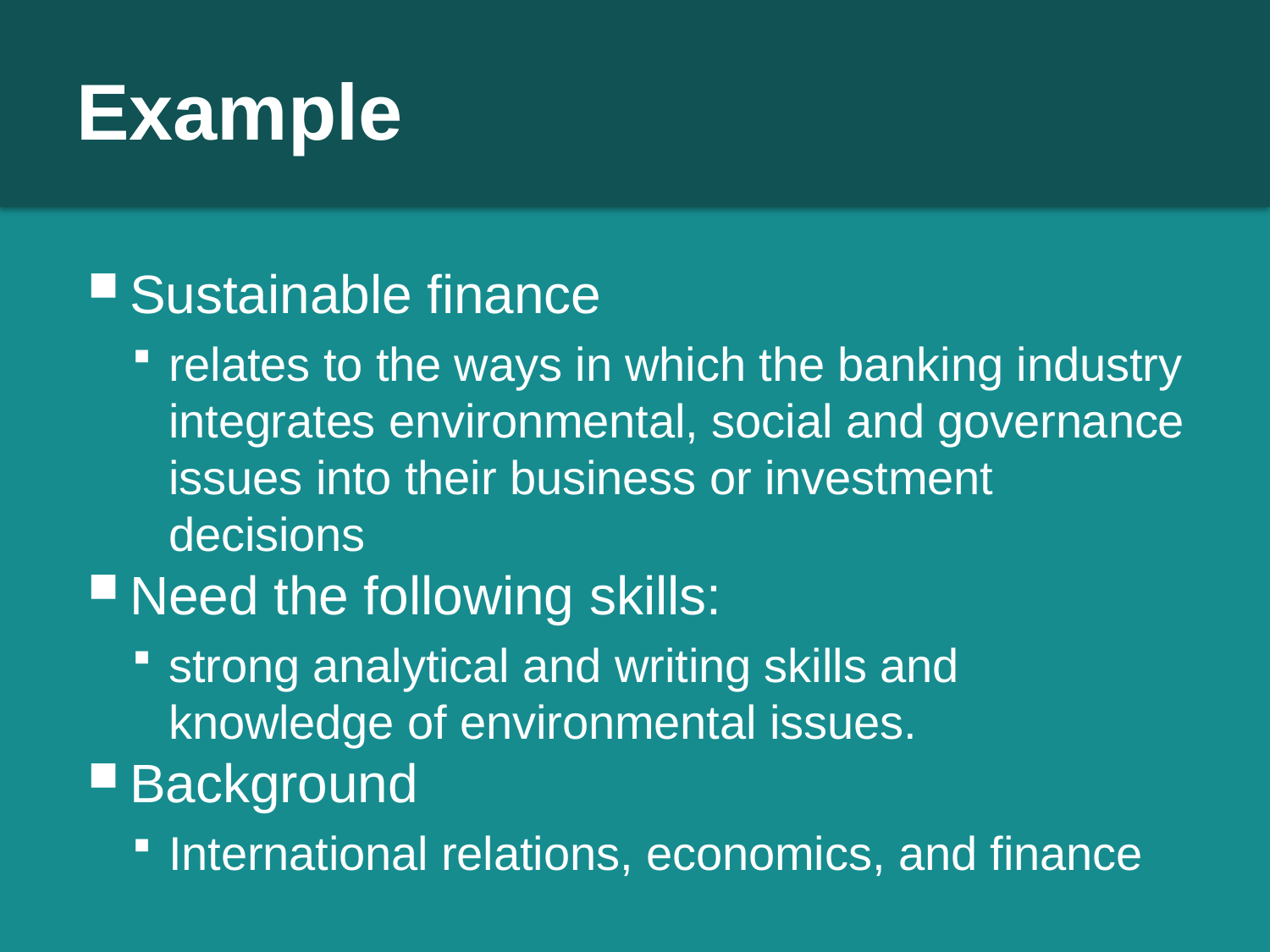

# Example
Sustainable finance
relates to the ways in which the banking industry integrates environmental, social and governance issues into their business or investment decisions
Need the following skills:
strong analytical and writing skills and knowledge of environmental issues.
Background
International relations, economics, and finance